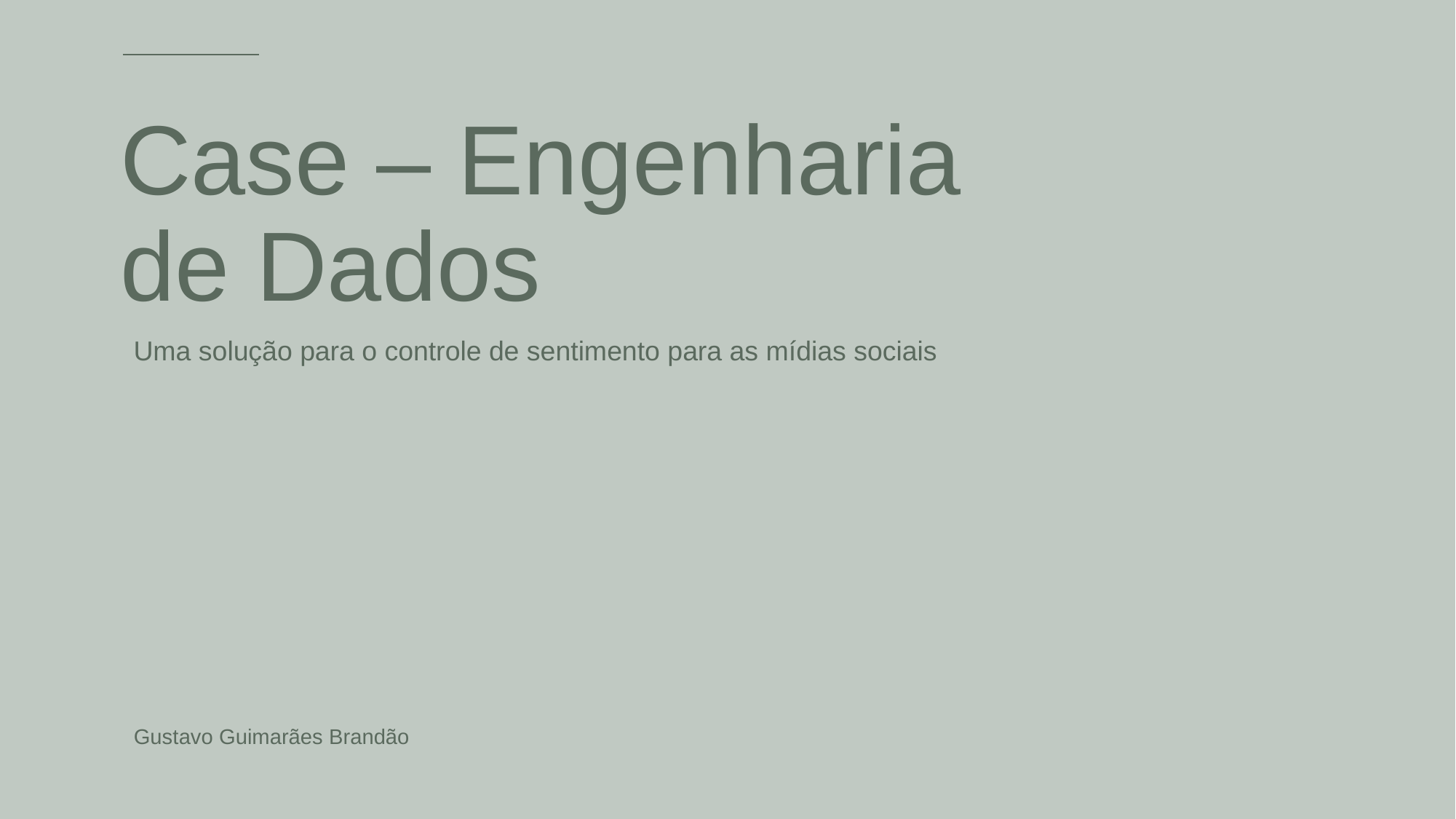

# Case – Engenharia de Dados
Uma solução para o controle de sentimento para as mídias sociais
Gustavo Guimarães Brandão